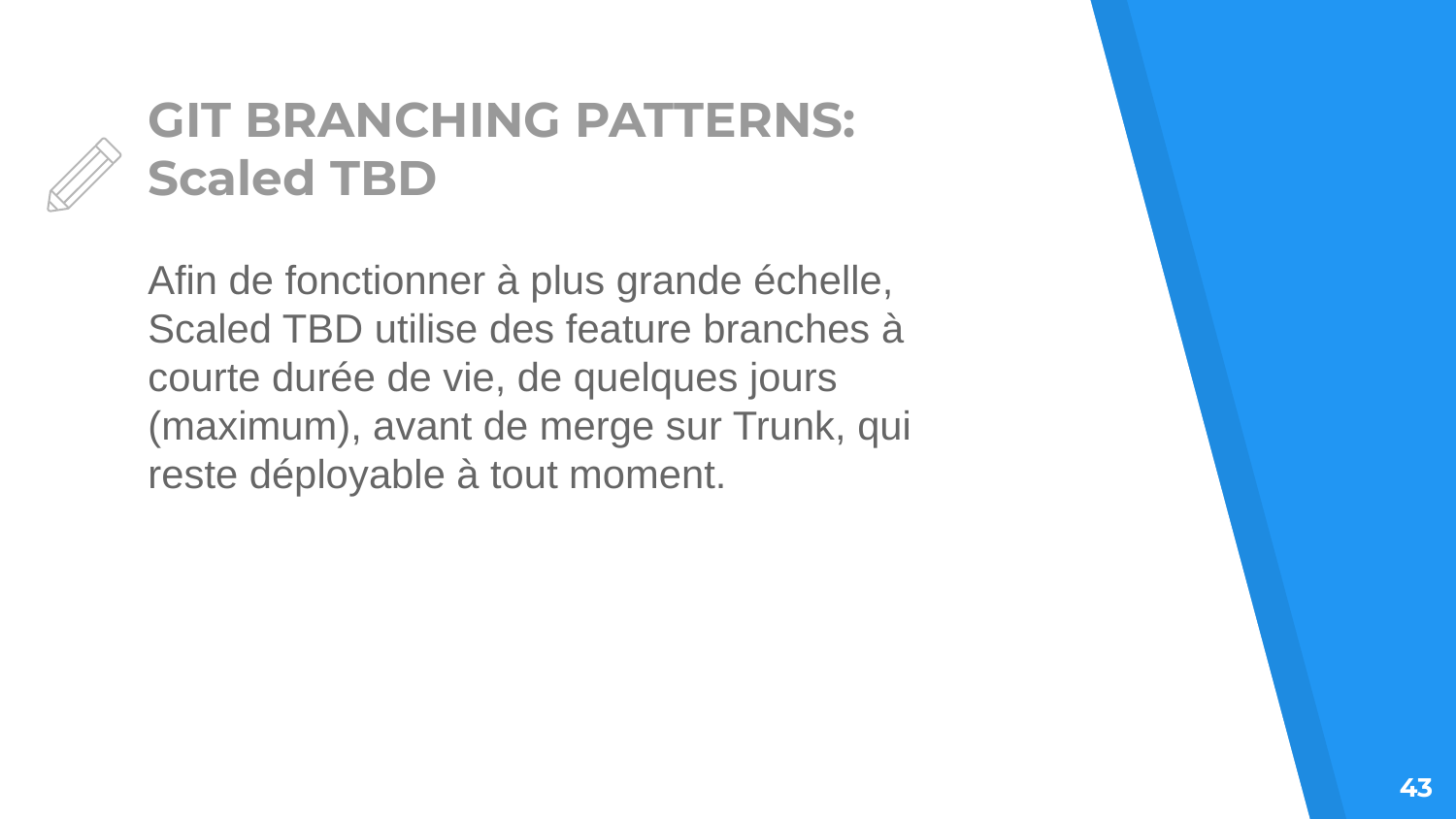

# GIT BRANCHING PATTERNS:
Scaled TBD
Afin de fonctionner à plus grande échelle, Scaled TBD utilise des feature branches à courte durée de vie, de quelques jours (maximum), avant de merge sur Trunk, qui reste déployable à tout moment.
43